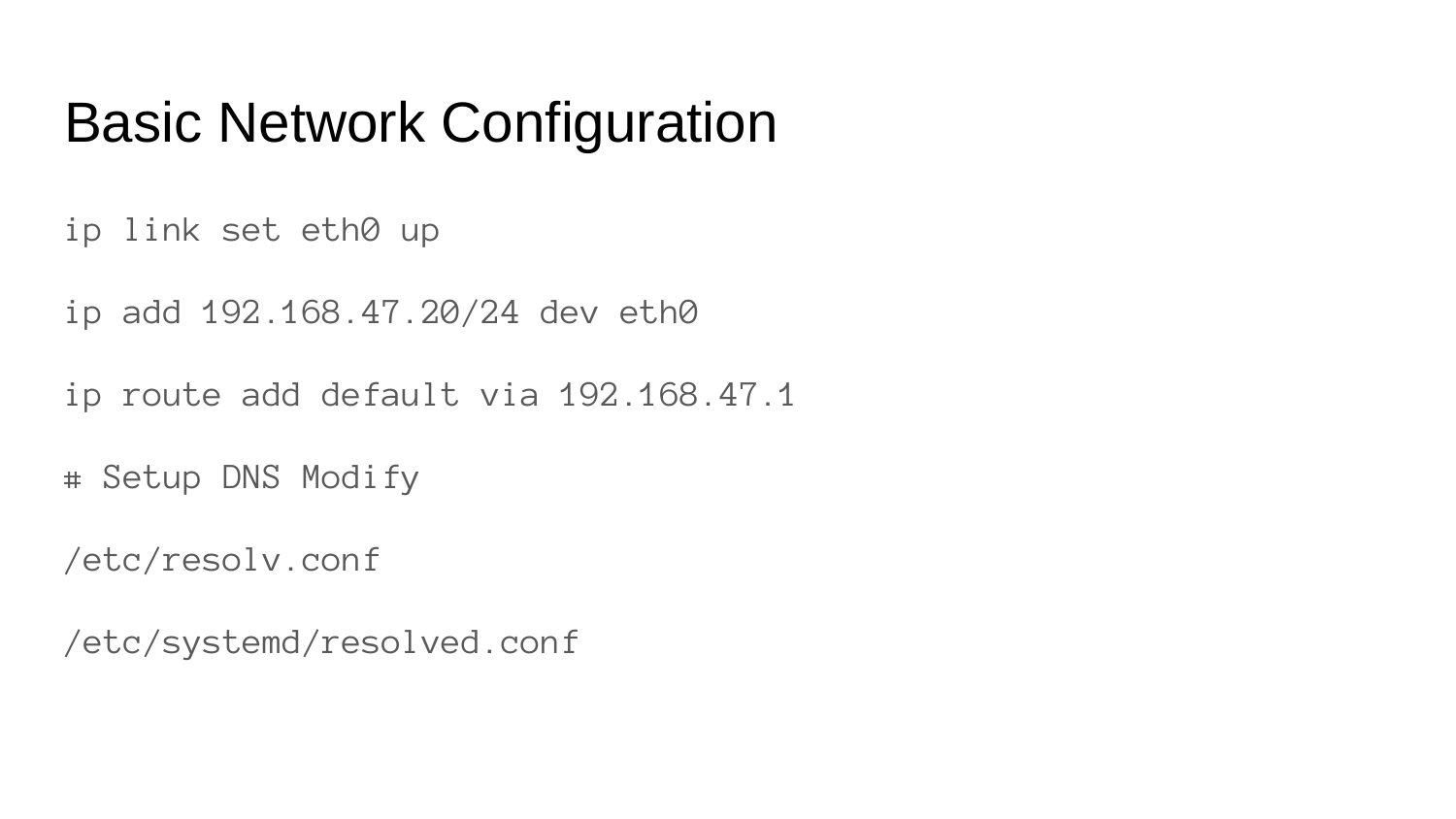

# Basic Network Configuration
ip link set eth0 up
ip add 192.168.47.20/24 dev eth0
ip route add default via 192.168.47.1
# Setup DNS Modify
/etc/resolv.conf
/etc/systemd/resolved.conf